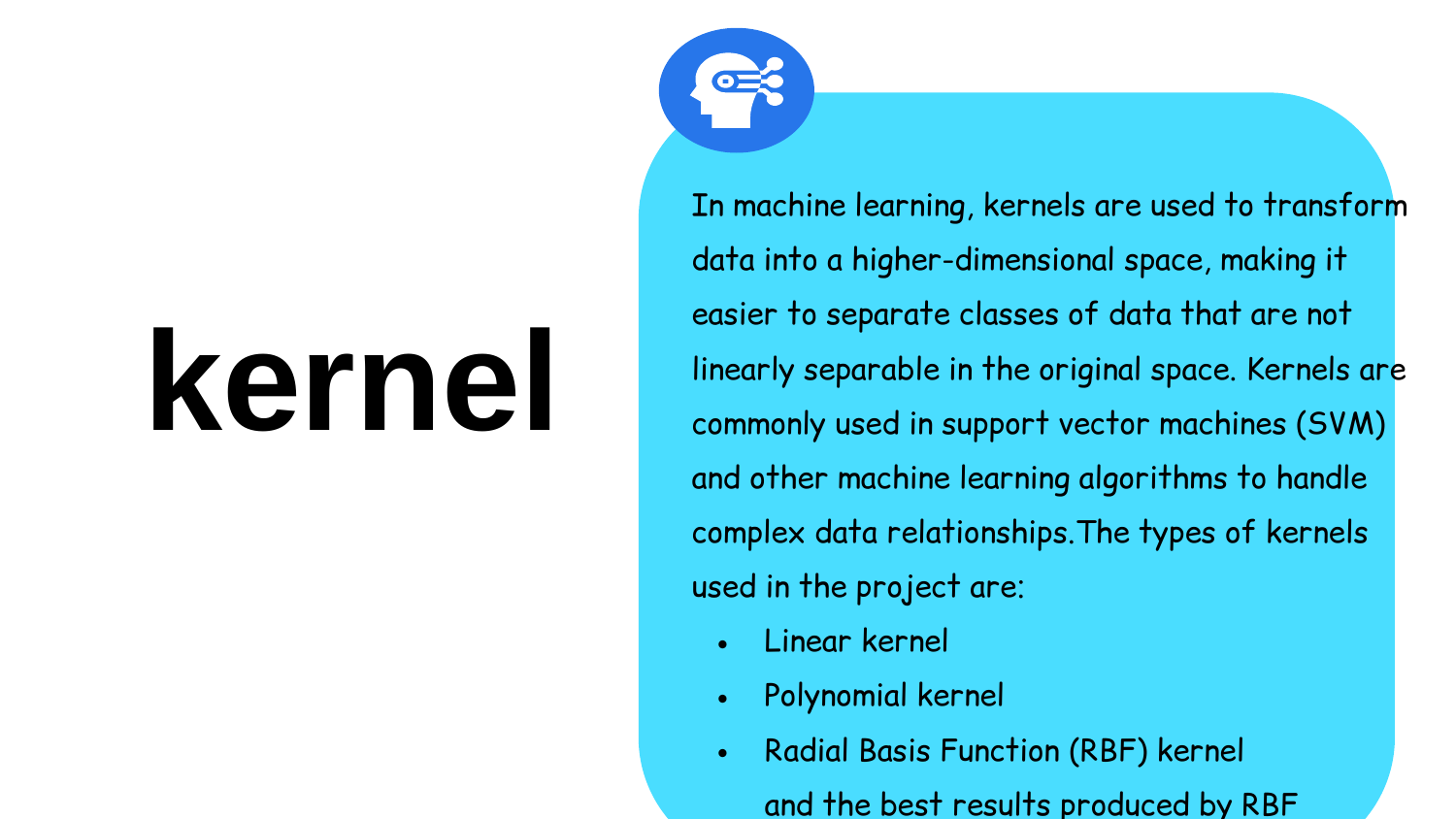

In machine learning, kernels are used to transform data into a higher-dimensional space, making it easier to separate classes of data that are not linearly separable in the original space. Kernels are commonly used in support vector machines (SVM) and other machine learning algorithms to handle complex data relationships.The types of kernels used in the project are:
Linear kernel
Polynomial kernel
Radial Basis Function (RBF) kernel
and the best results produced by RBF

# kernel